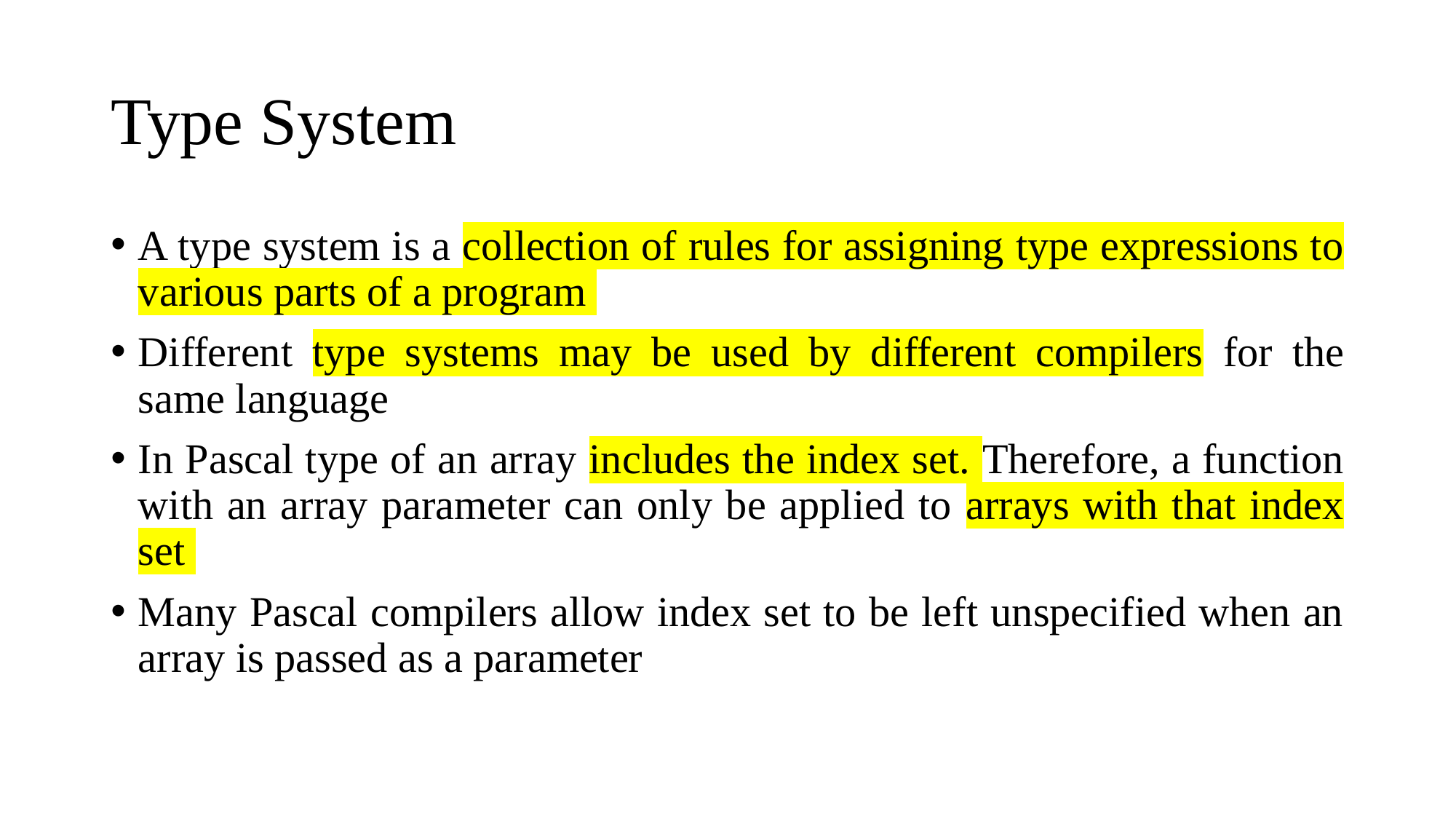

# Type System
A type system is a collection of rules for assigning type expressions to various parts of a program
Different type systems may be used by different compilers for the same language
In Pascal type of an array includes the index set. Therefore, a function with an array parameter can only be applied to arrays with that index set
Many Pascal compilers allow index set to be left unspecified when an array is passed as a parameter